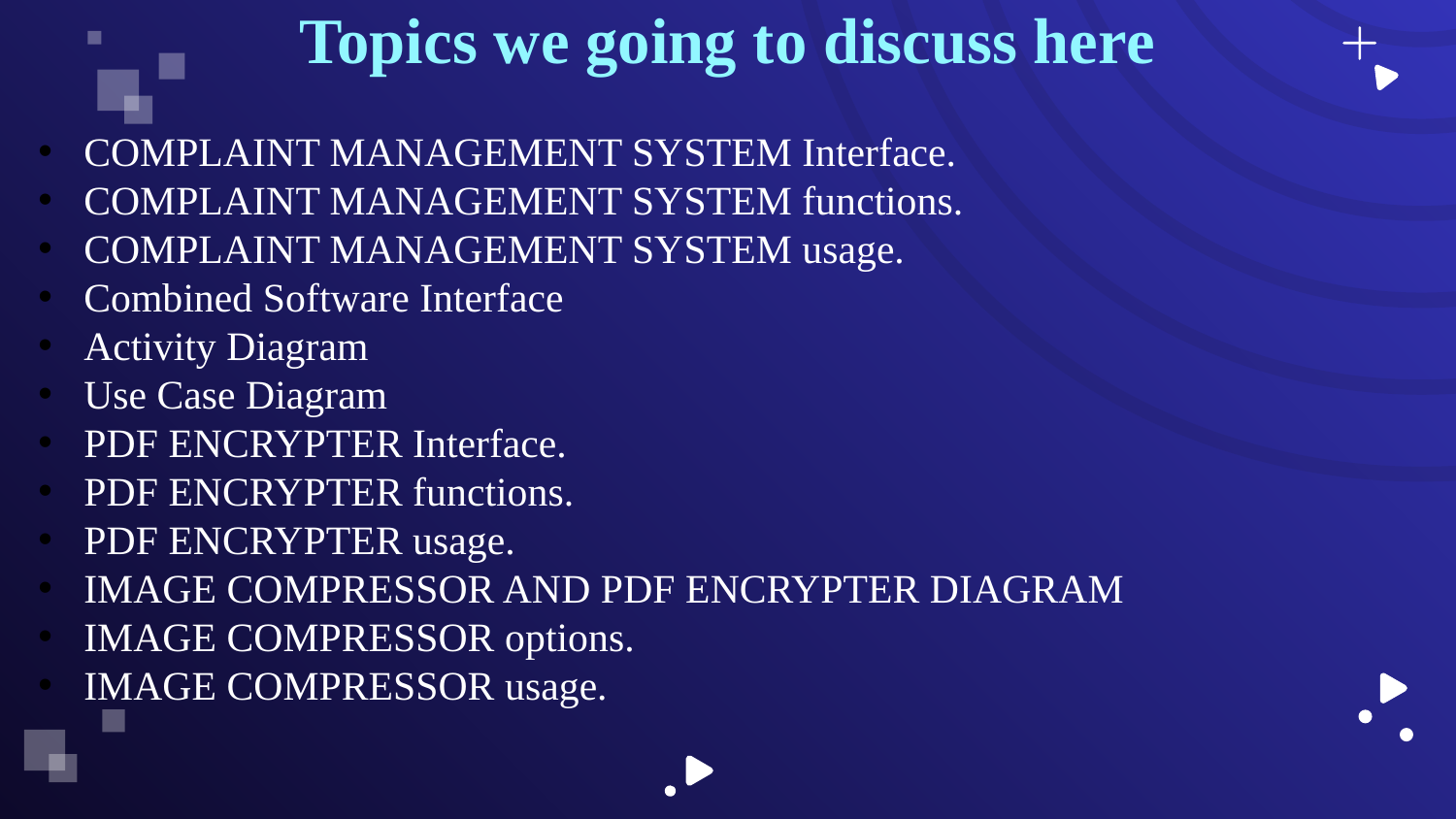

# Topics we going to discuss here
COMPLAINT MANAGEMENT SYSTEM Interface.
COMPLAINT MANAGEMENT SYSTEM functions.
COMPLAINT MANAGEMENT SYSTEM usage.
Combined Software Interface
Activity Diagram
Use Case Diagram
PDF ENCRYPTER Interface.
PDF ENCRYPTER functions.
PDF ENCRYPTER usage.
IMAGE COMPRESSOR AND PDF ENCRYPTER DIAGRAM
IMAGE COMPRESSOR options.
IMAGE COMPRESSOR usage.